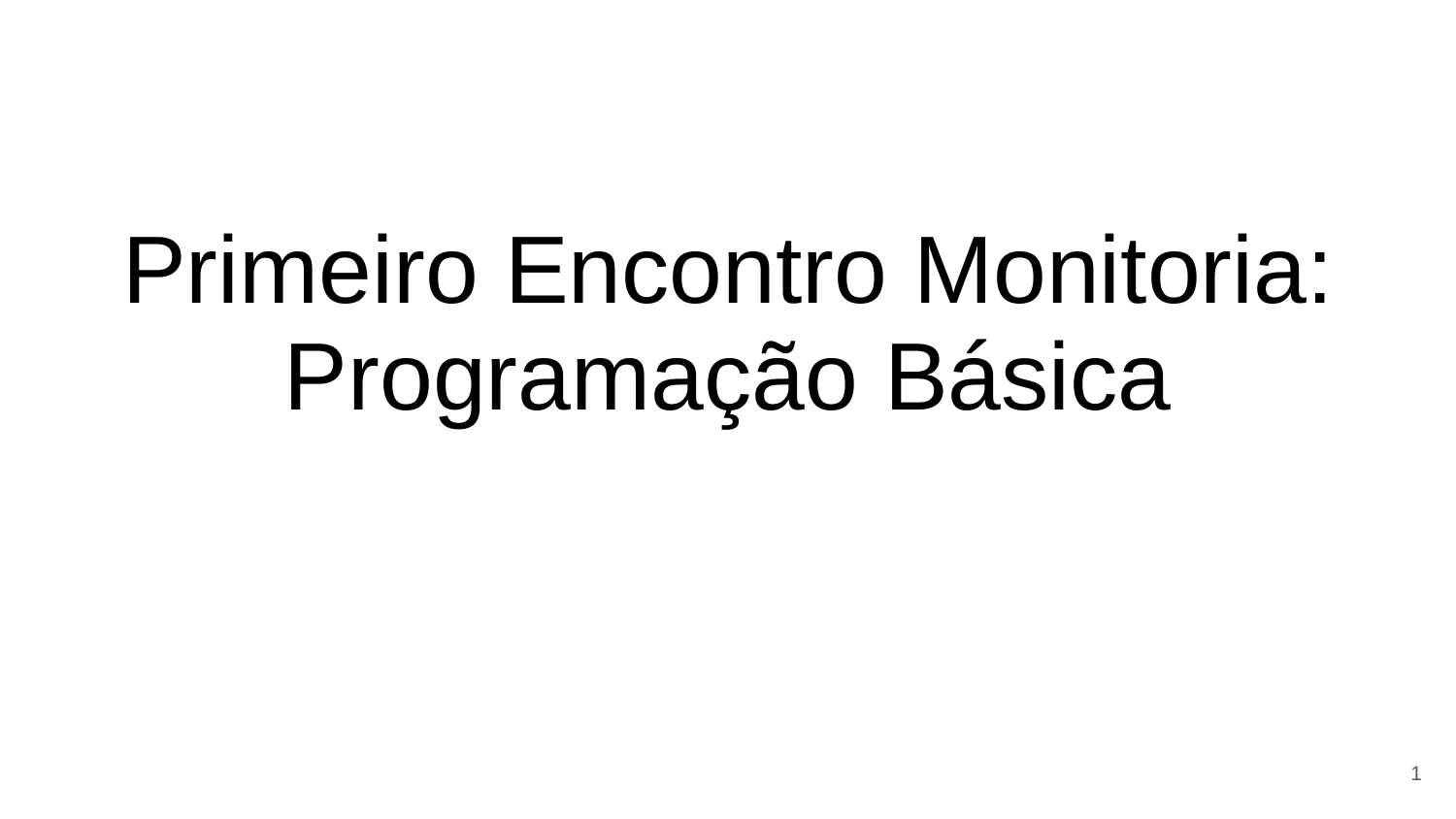

# Primeiro Encontro Monitoria: Programação Básica

1